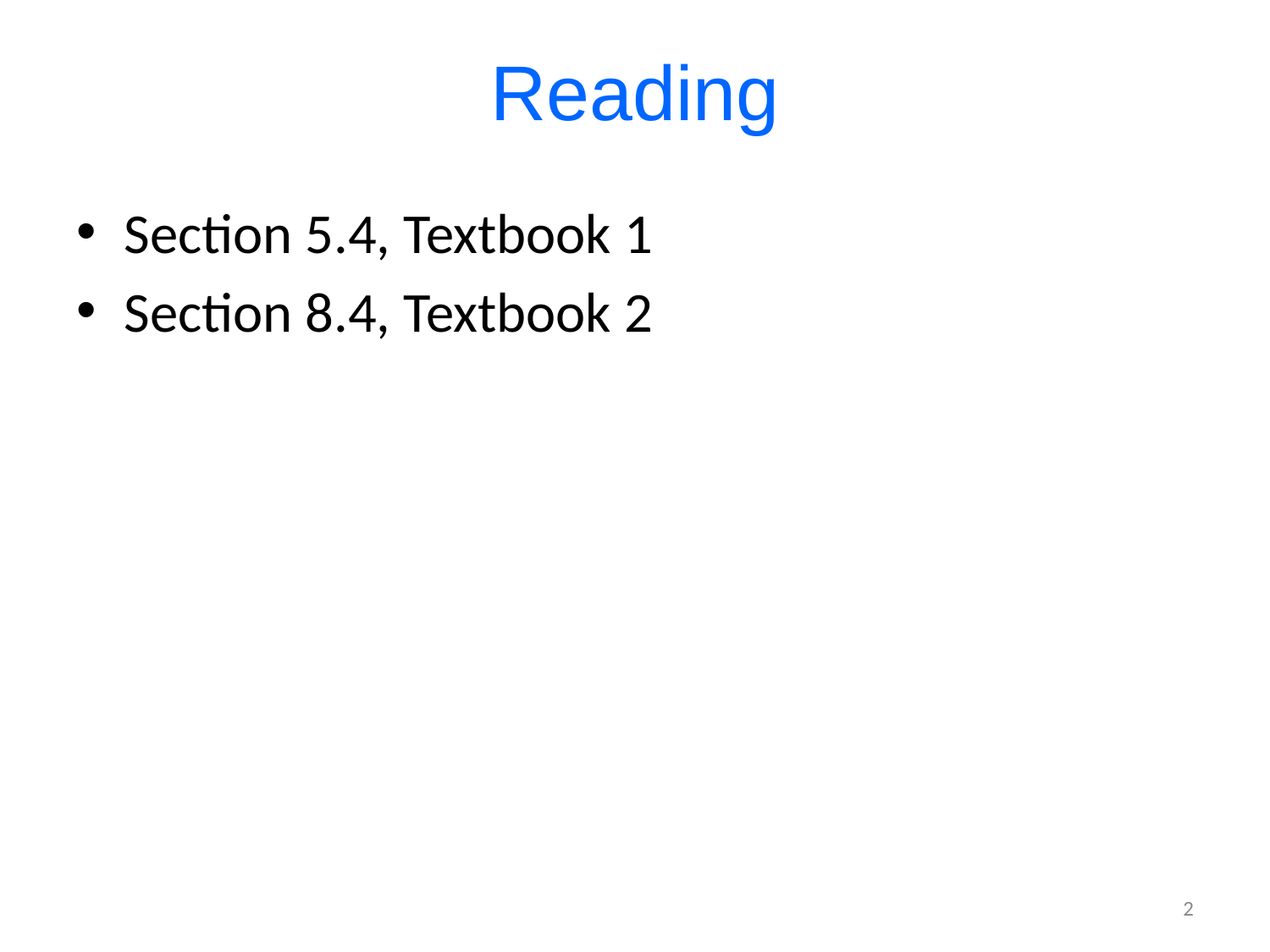

# Reading
Section 5.4, Textbook 1
Section 8.4, Textbook 2

2